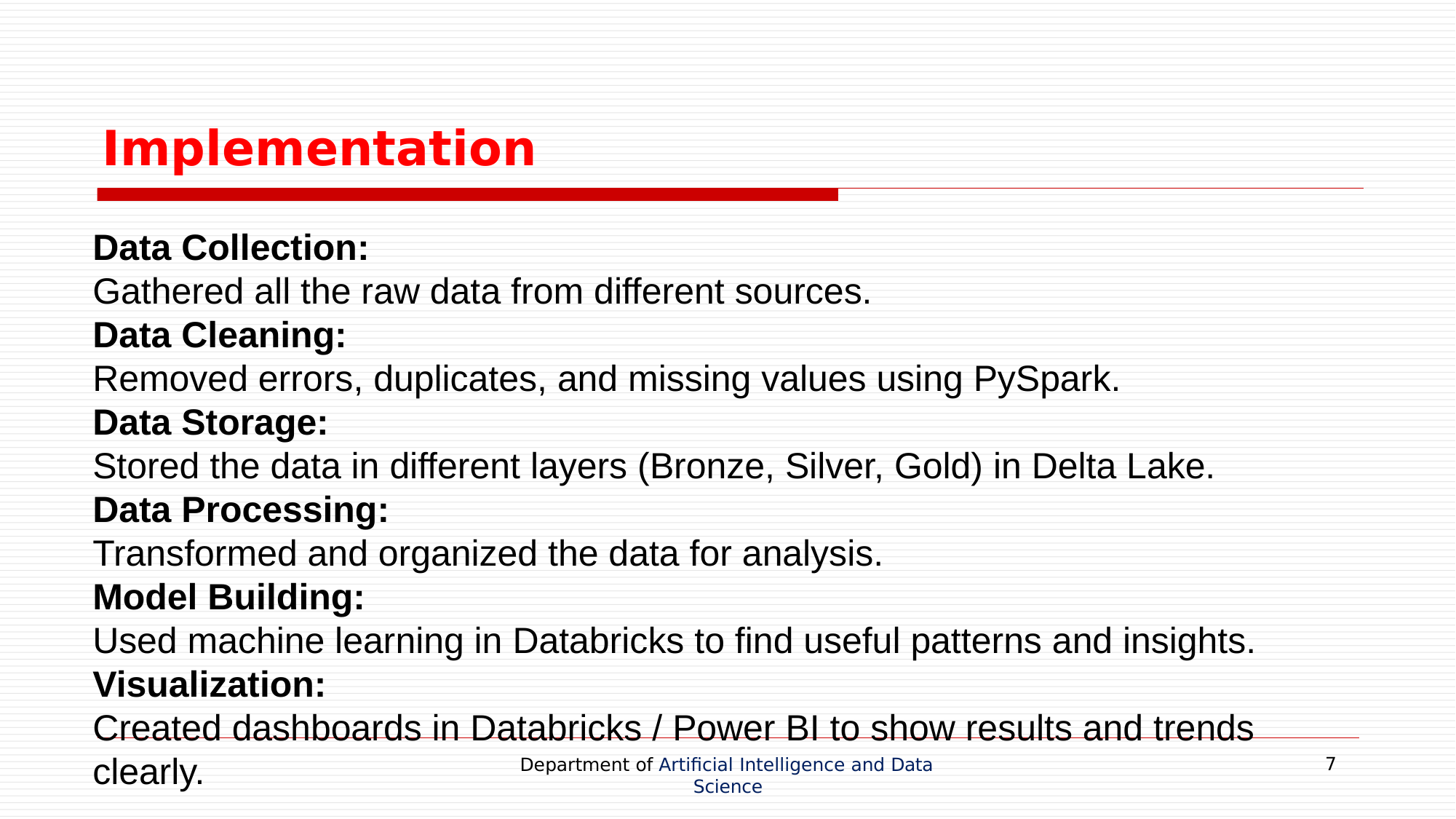

# Implementation
Data Collection:
Gathered all the raw data from different sources.
Data Cleaning:
Removed errors, duplicates, and missing values using PySpark.
Data Storage:
Stored the data in different layers (Bronze, Silver, Gold) in Delta Lake.
Data Processing:
Transformed and organized the data for analysis.
Model Building:
Used machine learning in Databricks to find useful patterns and insights.
Visualization:
Created dashboards in Databricks / Power BI to show results and trends clearly.
Department of Artificial Intelligence and Data Science
7